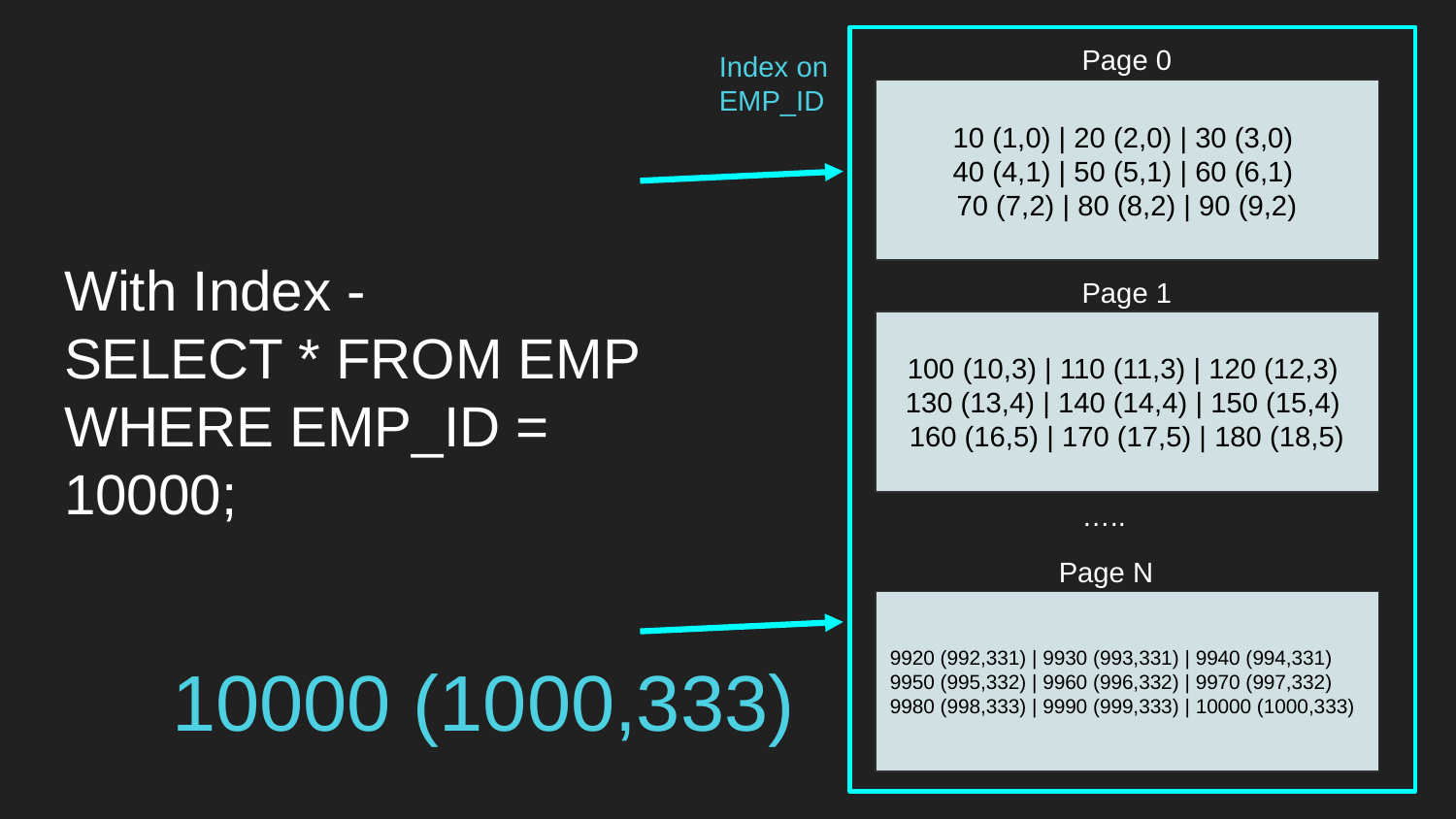

Page 0

Index on EMP_ID
10 (1,0) | 20 (2,0) | 30 (3,0)
40 (4,1) | 50 (5,1) | 60 (6,1)
70 (7,2) | 80 (8,2) | 90 (9,2)
# With Index -
SELECT * FROM EMP WHERE EMP_ID = 10000;
Page 1
100 (10,3) | 110 (11,3) | 120 (12,3)
130 (13,4) | 140 (14,4) | 150 (15,4)
160 (16,5) | 170 (17,5) | 180 (18,5)
…..
Page N
9920 (992,331) | 9930 (993,331) | 9940 (994,331)
9950 (995,332) | 9960 (996,332) | 9970 (997,332)
9980 (998,333) | 9990 (999,333) | 10000 (1000,333)
10000 (1000,333)